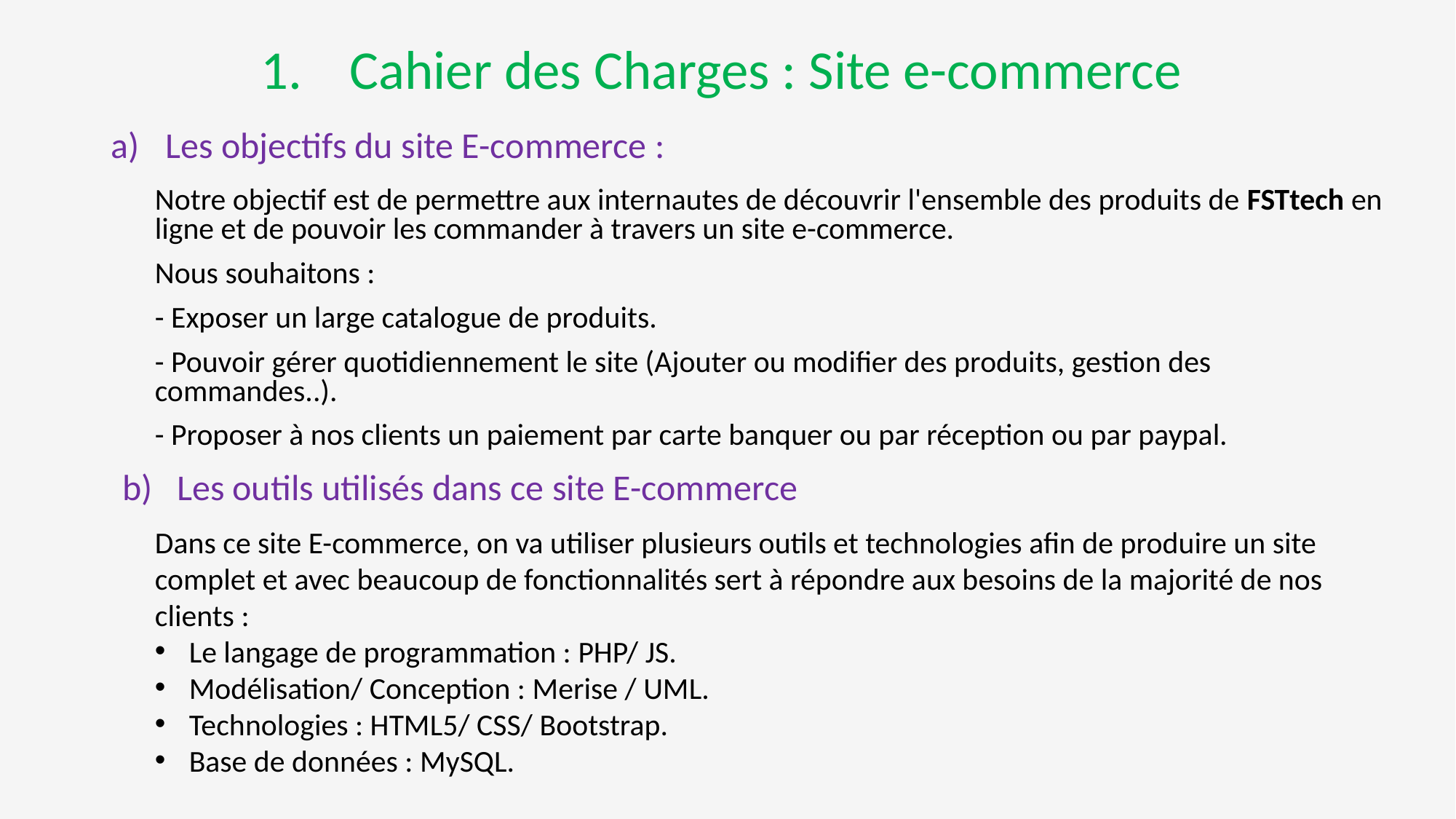

# Cahier des Charges : Site e-commerce
Les objectifs du site E-commerce :
Notre objectif est de permettre aux internautes de découvrir l'ensemble des produits de FSTtech en ligne et de pouvoir les commander à travers un site e-commerce.
Nous souhaitons :
- Exposer un large catalogue de produits.
- Pouvoir gérer quotidiennement le site (Ajouter ou modifier des produits, gestion des commandes..).
- Proposer à nos clients un paiement par carte banquer ou par réception ou par paypal.
Les outils utilisés dans ce site E-commerce
Dans ce site E-commerce, on va utiliser plusieurs outils et technologies afin de produire un site complet et avec beaucoup de fonctionnalités sert à répondre aux besoins de la majorité de nos clients :
Le langage de programmation : PHP/ JS.
Modélisation/ Conception : Merise / UML.
Technologies : HTML5/ CSS/ Bootstrap.
Base de données : MySQL.